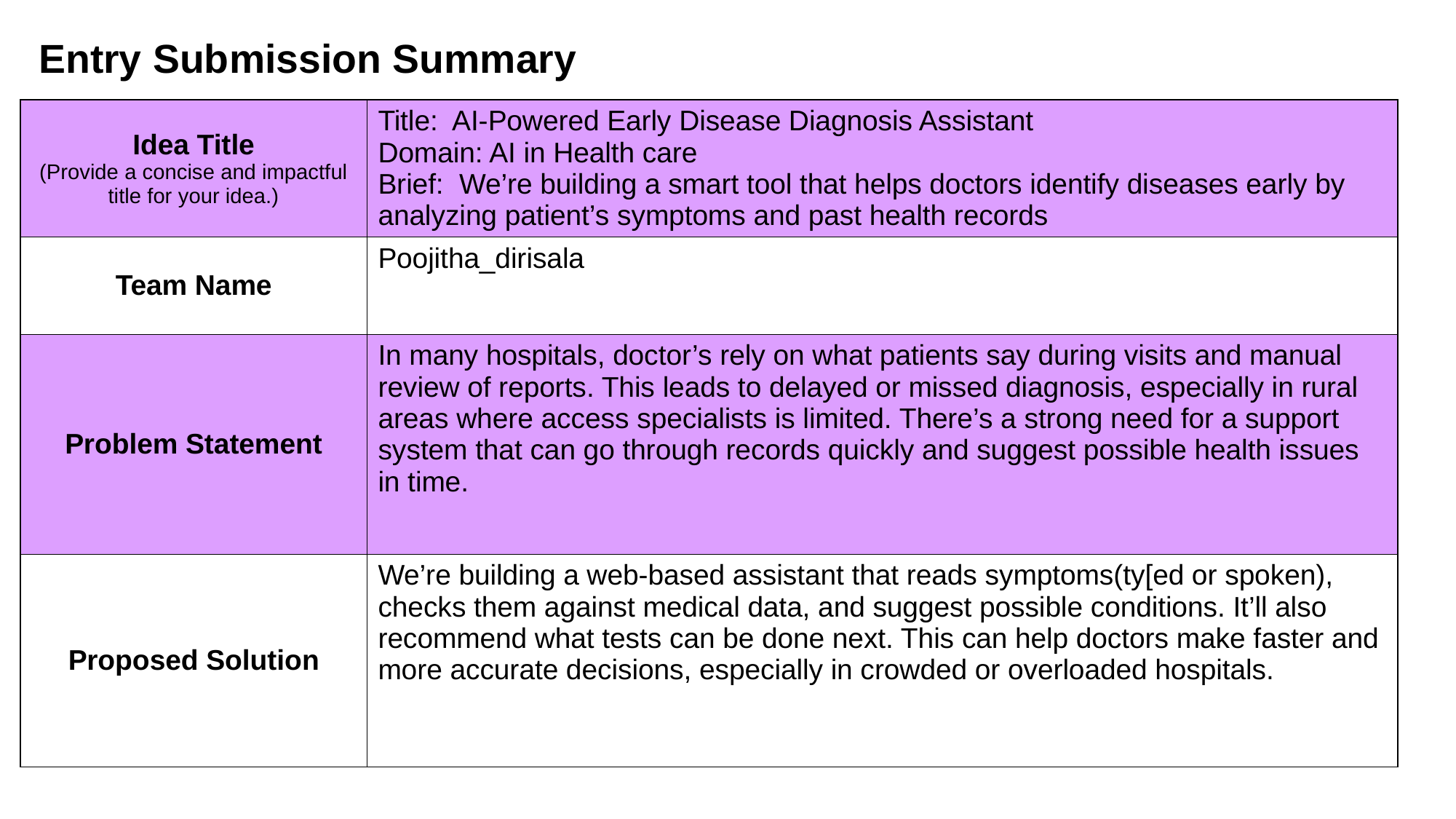

Entry Submission Summary
| Idea Title (Provide a concise and impactful title for your idea.) | Title: AI-Powered Early Disease Diagnosis Assistant Domain: AI in Health care Brief: We’re building a smart tool that helps doctors identify diseases early by analyzing patient’s symptoms and past health records |
| --- | --- |
| Team Name | Poojitha\_dirisala |
| Problem Statement | In many hospitals, doctor’s rely on what patients say during visits and manual review of reports. This leads to delayed or missed diagnosis, especially in rural areas where access specialists is limited. There’s a strong need for a support system that can go through records quickly and suggest possible health issues in time. |
| Proposed Solution | We’re building a web-based assistant that reads symptoms(ty[ed or spoken), checks them against medical data, and suggest possible conditions. It’ll also recommend what tests can be done next. This can help doctors make faster and more accurate decisions, especially in crowded or overloaded hospitals. |